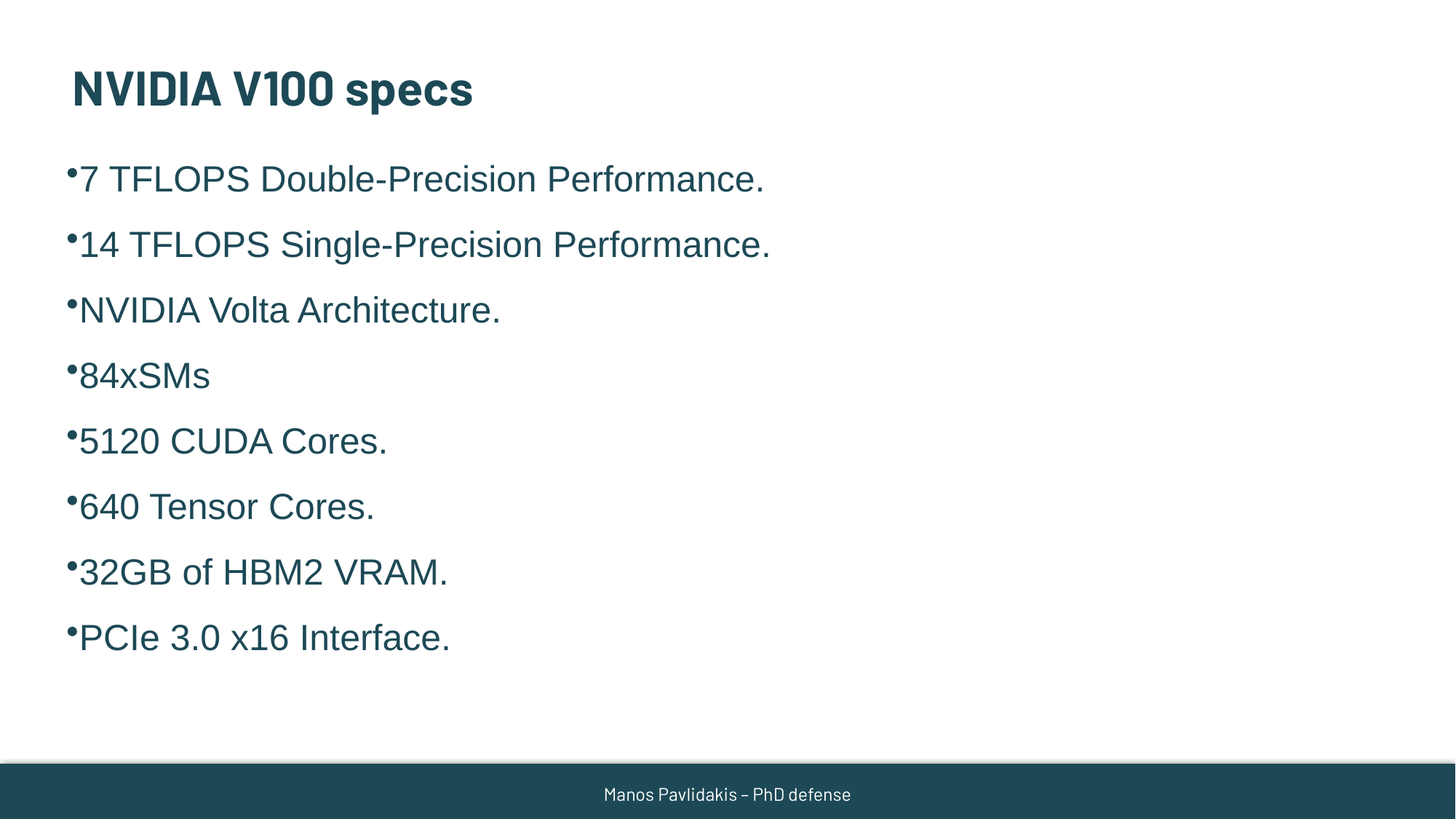

# NVIDIA V100 specs
7 TFLOPS Double-Precision Performance.
14 TFLOPS Single-Precision Performance.
NVIDIA Volta Architecture.
84xSMs
5120 CUDA Cores.
640 Tensor Cores.
32GB of HBM2 VRAM.
PCIe 3.0 x16 Interface.

81
Manos Pavlidakis – PhD defense